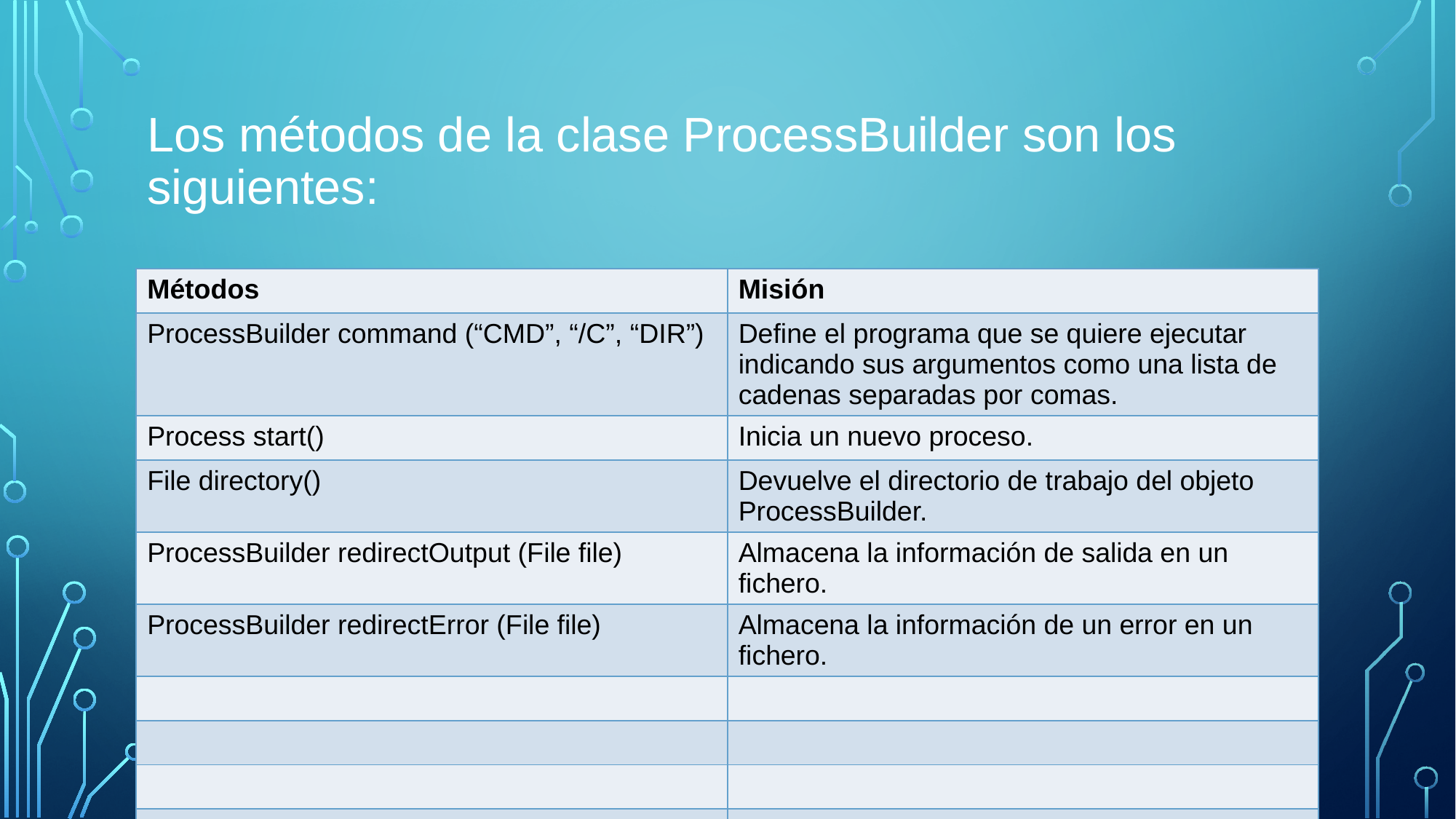

# Los métodos de la clase ProcessBuilder son los siguientes:
| Métodos | Misión |
| --- | --- |
| ProcessBuilder command (“CMD”, “/C”, “DIR”) | Define el programa que se quiere ejecutar indicando sus argumentos como una lista de cadenas separadas por comas. |
| Process start() | Inicia un nuevo proceso. |
| File directory() | Devuelve el directorio de trabajo del objeto ProcessBuilder. |
| ProcessBuilder redirectOutput (File file) | Almacena la información de salida en un fichero. |
| ProcessBuilder redirectError (File file) | Almacena la información de un error en un fichero. |
|  |  |
|  |  |
|  |  |
|  |  |